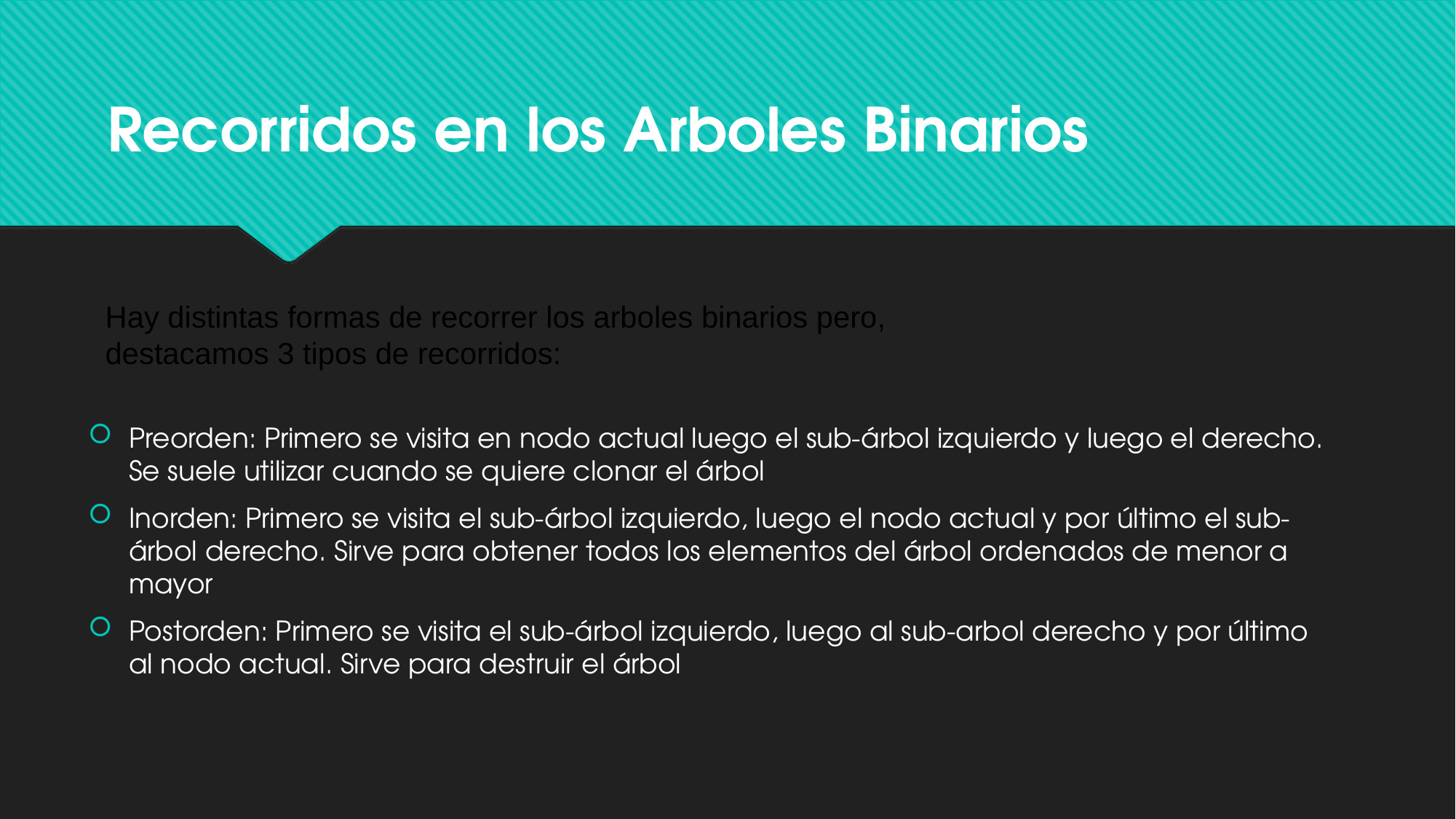

Recorridos en los Arboles Binarios
Hay distintas formas de recorrer los arboles binarios pero, destacamos 3 tipos de recorridos:
Preorden: Primero se visita en nodo actual luego el sub-árbol izquierdo y luego el derecho. Se suele utilizar cuando se quiere clonar el árbol
Inorden: Primero se visita el sub-árbol izquierdo, luego el nodo actual y por último el sub-árbol derecho. Sirve para obtener todos los elementos del árbol ordenados de menor a mayor
Postorden: Primero se visita el sub-árbol izquierdo, luego al sub-arbol derecho y por último al nodo actual. Sirve para destruir el árbol